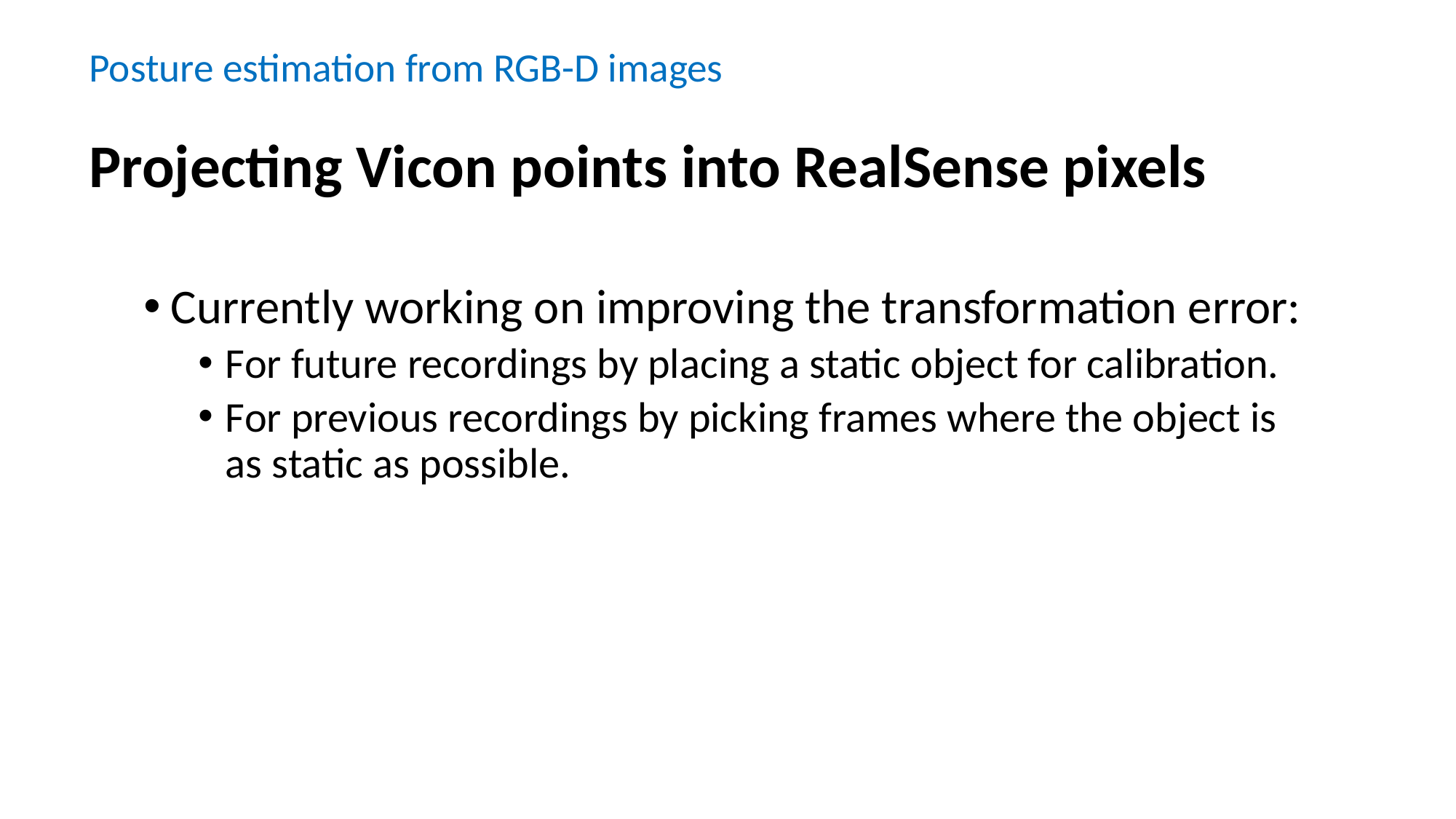

# Posture estimation from RGB-D images
Projecting Vicon points into RealSense pixels

Currently working on improving the transformation error:
For future recordings by placing a static object for calibration.
For previous recordings by picking frames where the object is as static as possible.